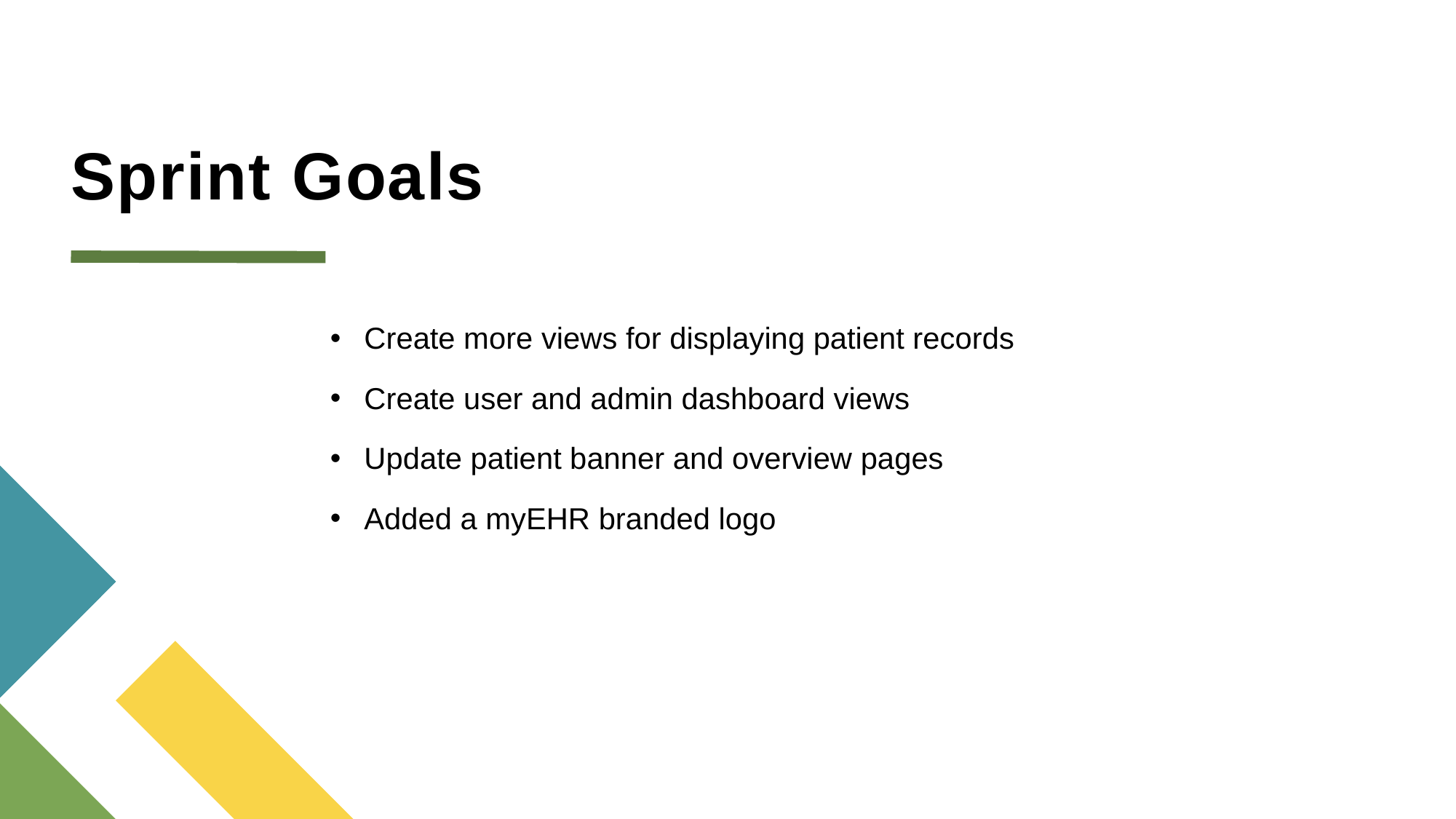

# Sprint Goals
Create more views for displaying patient records
Create user and admin dashboard views
Update patient banner and overview pages
Added a myEHR branded logo